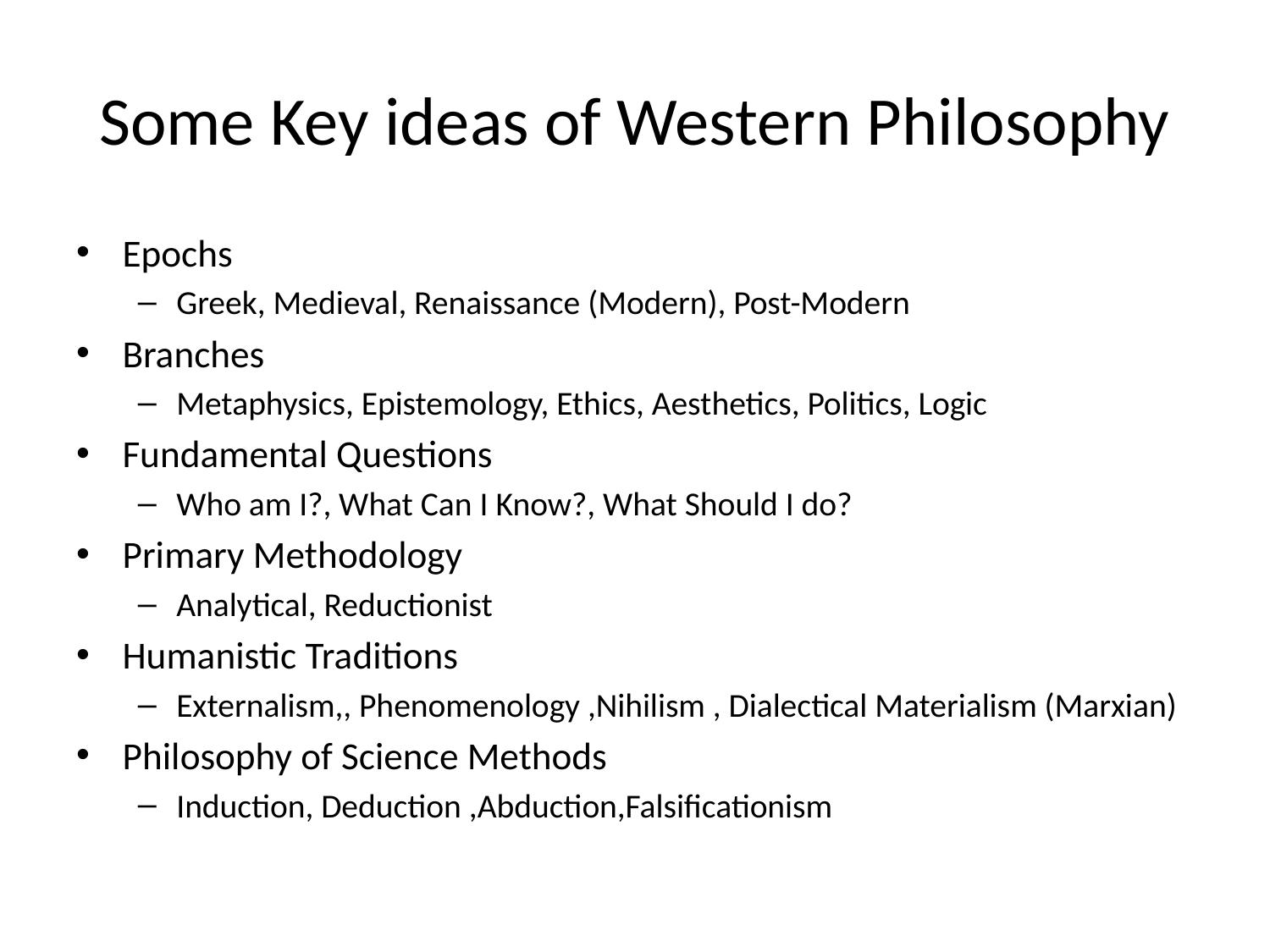

# Some Key ideas of Western Philosophy
Epochs
Greek, Medieval, Renaissance (Modern), Post-Modern
Branches
Metaphysics, Epistemology, Ethics, Aesthetics, Politics, Logic
Fundamental Questions
Who am I?, What Can I Know?, What Should I do?
Primary Methodology
Analytical, Reductionist
Humanistic Traditions
Externalism,, Phenomenology ,Nihilism , Dialectical Materialism (Marxian)
Philosophy of Science Methods
Induction, Deduction ,Abduction,Falsificationism